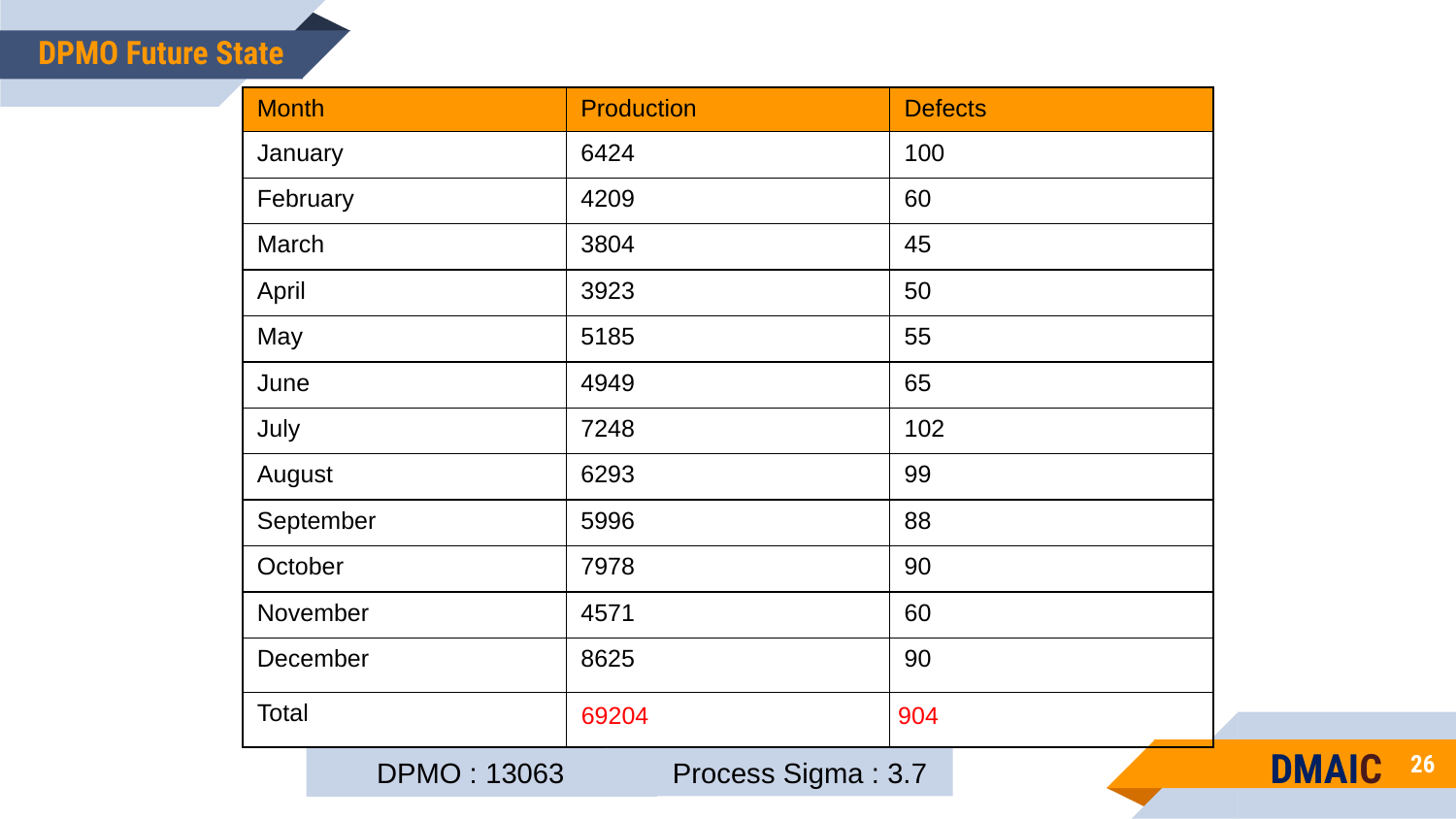

DPMO Future State
| Month | Production | Defects |
| --- | --- | --- |
| January | 6424 | 100 |
| February | 4209 | 60 |
| March | 3804 | 45 |
| April | 3923 | 50 |
| May | 5185 | 55 |
| June | 4949 | 65 |
| July | 7248 | 102 |
| August | 6293 | 99 |
| September | 5996 | 88 |
| October | 7978 | 90 |
| November | 4571 | 60 |
| December | 8625 | 90 |
| Total | 69204 | 904 |
DMAIC
26
       Process Sigma : 3.7
       DPMO : 13063